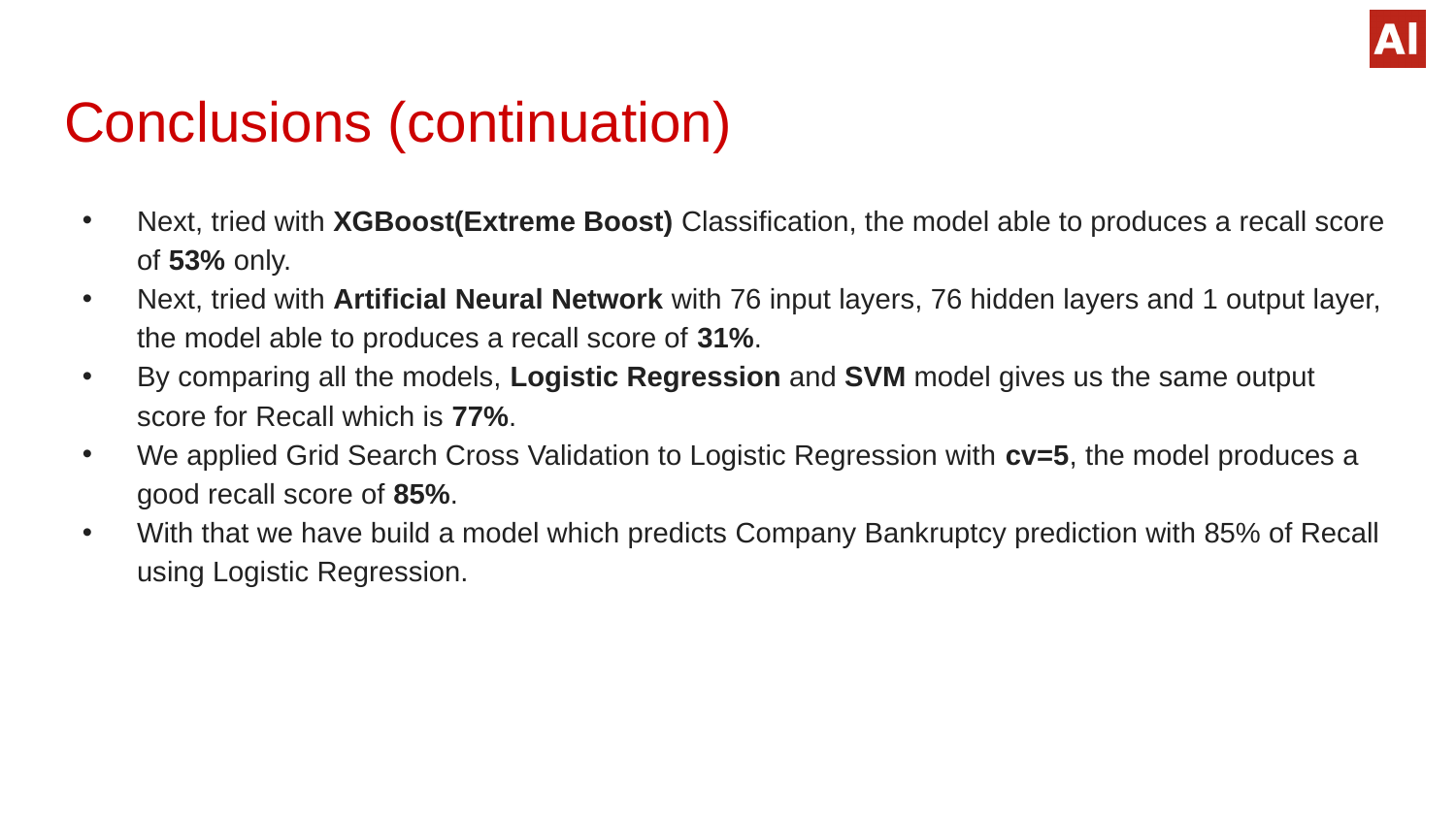

# Conclusions (continuation)
Next, tried with XGBoost(Extreme Boost) Classification, the model able to produces a recall score of 53% only.
Next, tried with Artificial Neural Network with 76 input layers, 76 hidden layers and 1 output layer, the model able to produces a recall score of 31%.
By comparing all the models, Logistic Regression and SVM model gives us the same output score for Recall which is 77%.
We applied Grid Search Cross Validation to Logistic Regression with cv=5, the model produces a good recall score of 85%.
With that we have build a model which predicts Company Bankruptcy prediction with 85% of Recall using Logistic Regression.